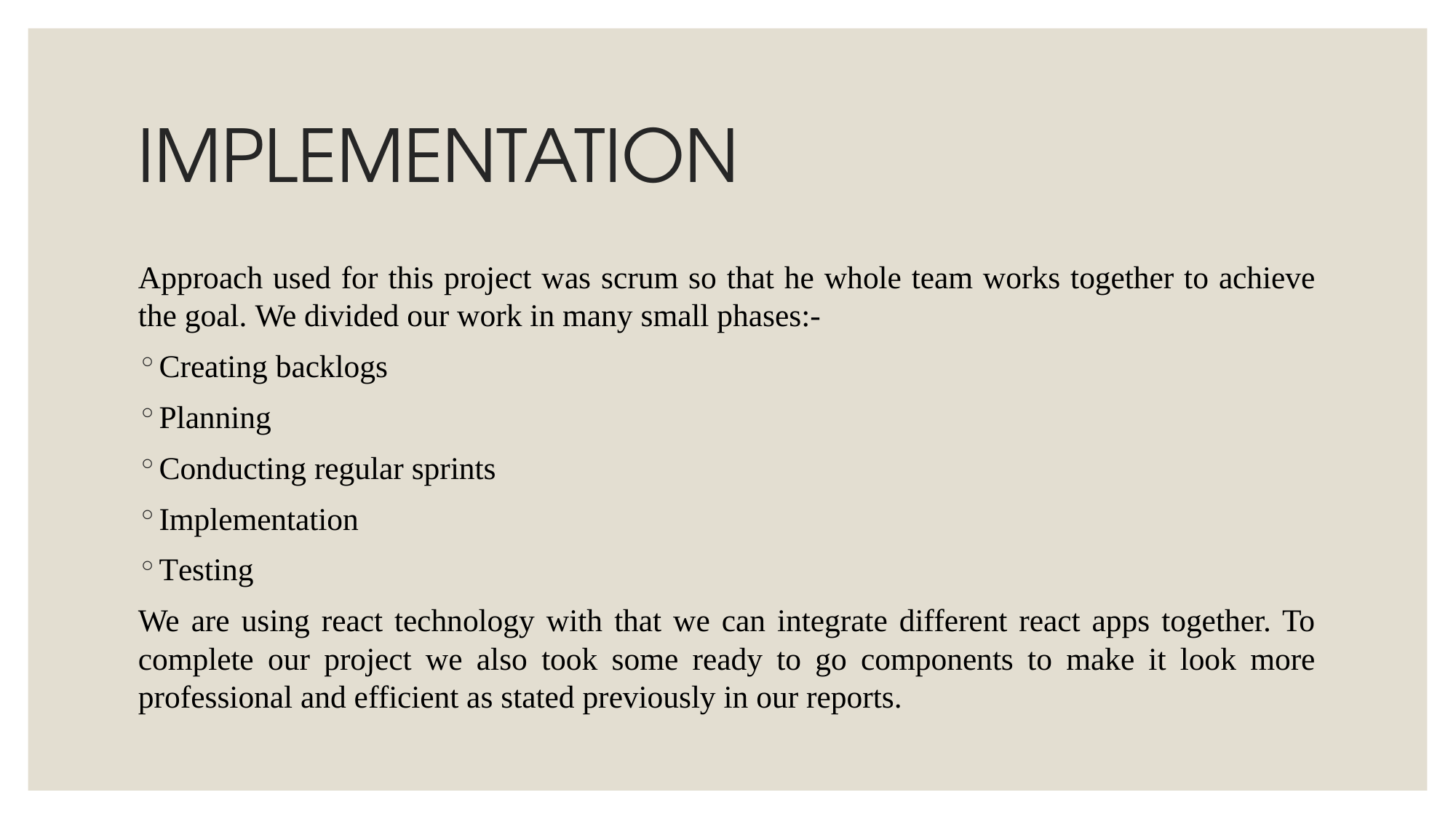

# IMPLEMENTATION
Approach used for this project was scrum so that he whole team works together to achieve the goal. We divided our work in many small phases:-
Creating backlogs
Planning
Conducting regular sprints
Implementation
Testing
We are using react technology with that we can integrate different react apps together. To complete our project we also took some ready to go components to make it look more professional and efficient as stated previously in our reports.